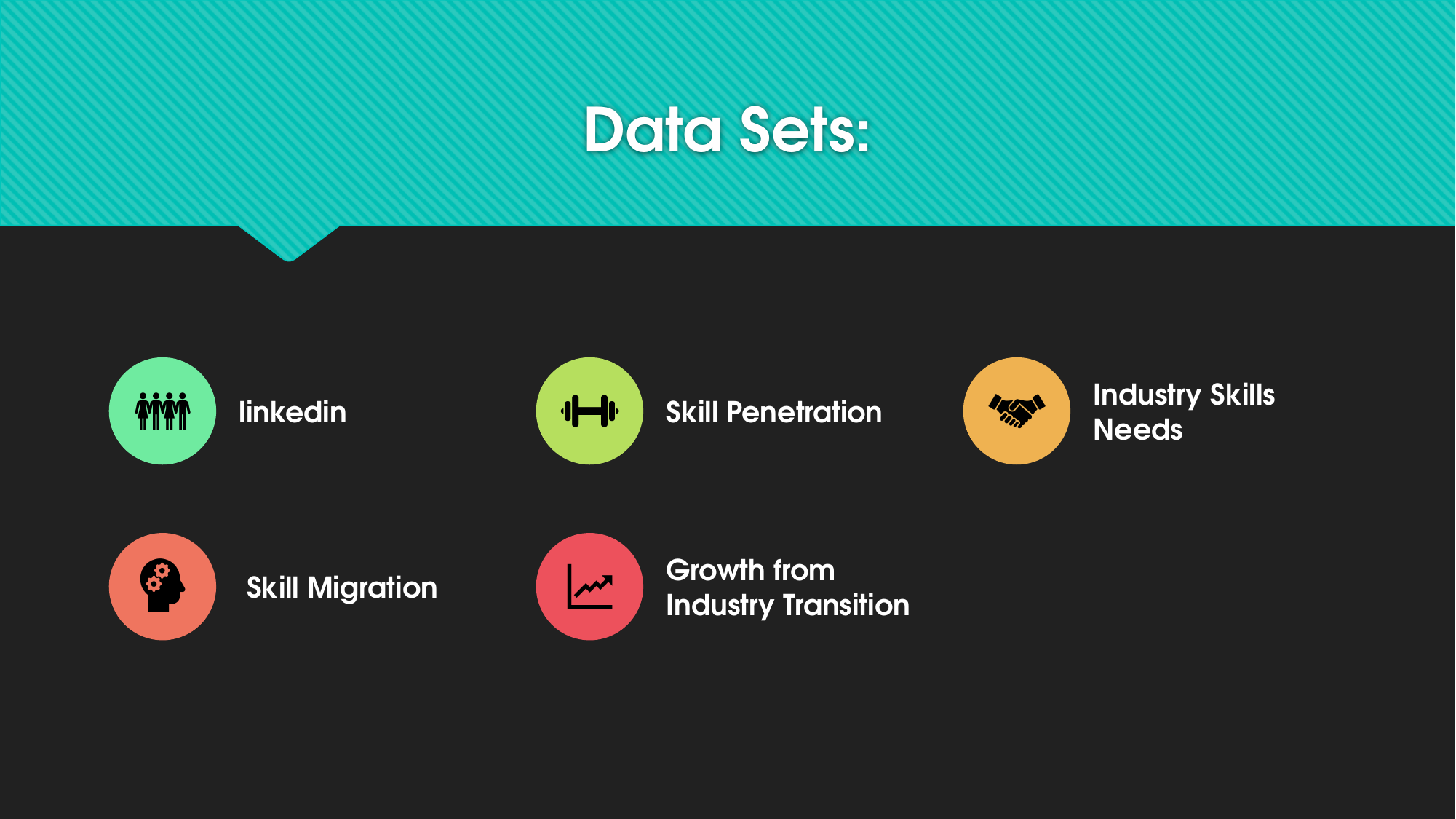

# Data Sets:
linkedin
Skill Penetration
Industry Skills Needs
 Skill Migration
Growth from Industry Transition